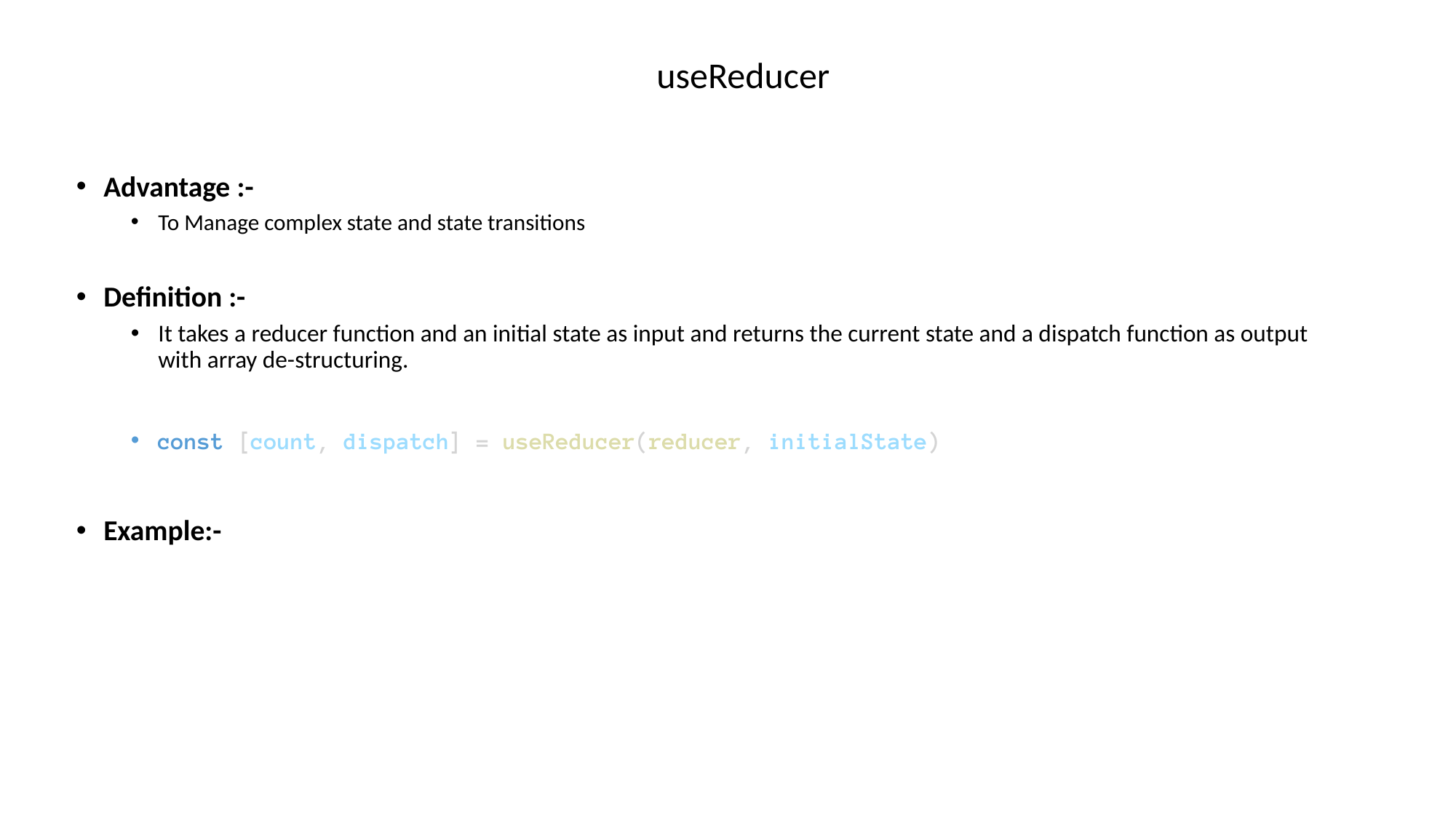

# useReducer
Advantage :-
To Manage complex state and state transitions

Definition :-
It takes a reducer function and an initial state as input and returns the current state and a dispatch function as output with array de-structuring.

const [count, dispatch] = useReducer(reducer, initialState)

Example:-